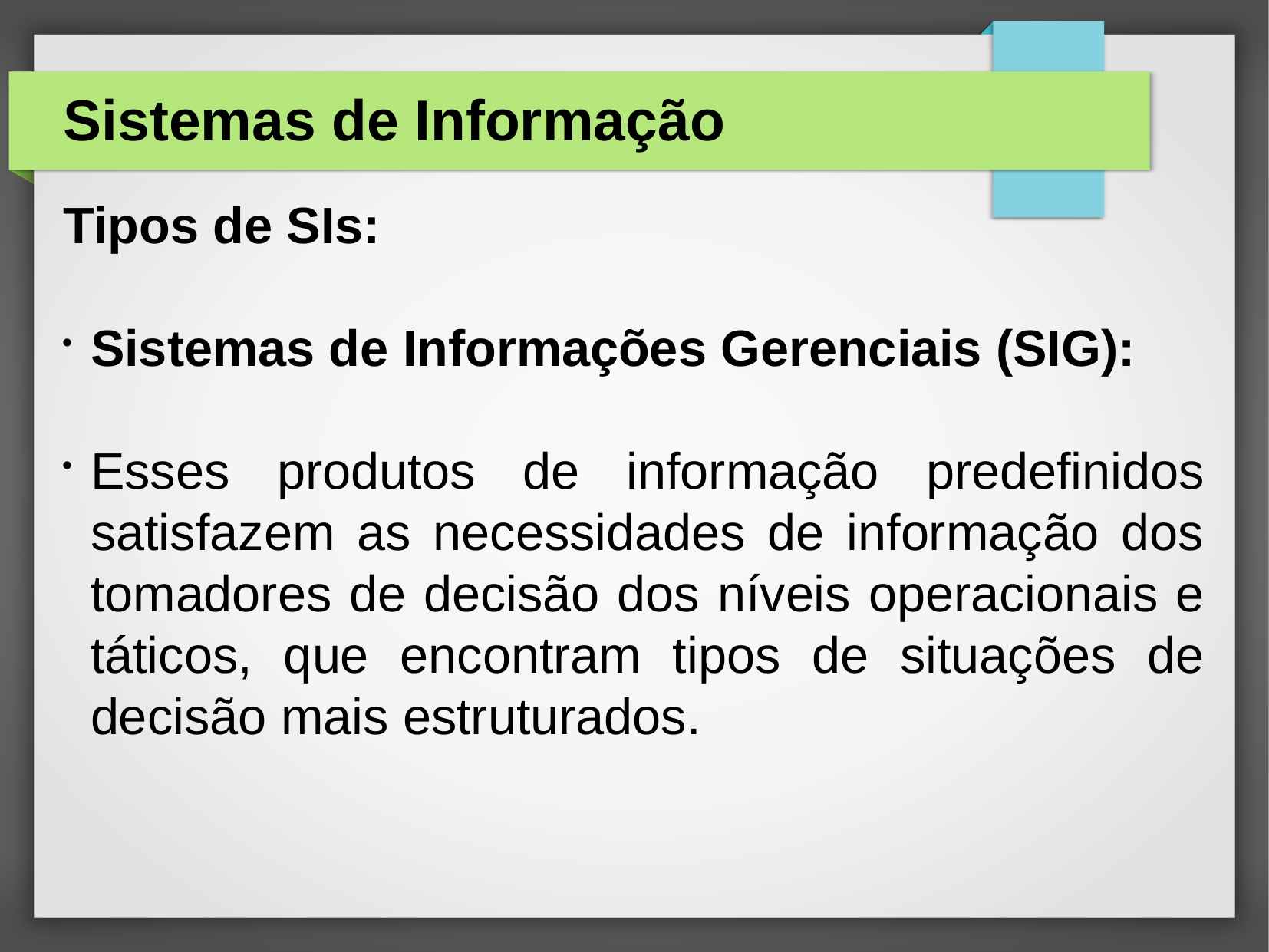

# Sistemas de Informação
Tipos de SIs:

Sistemas de Informações Gerenciais (SIG):

Esses produtos de informação predefinidos satisfazem as necessidades de informação dos tomadores de decisão dos níveis operacionais e táticos, que encontram tipos de situações de decisão mais estruturados.